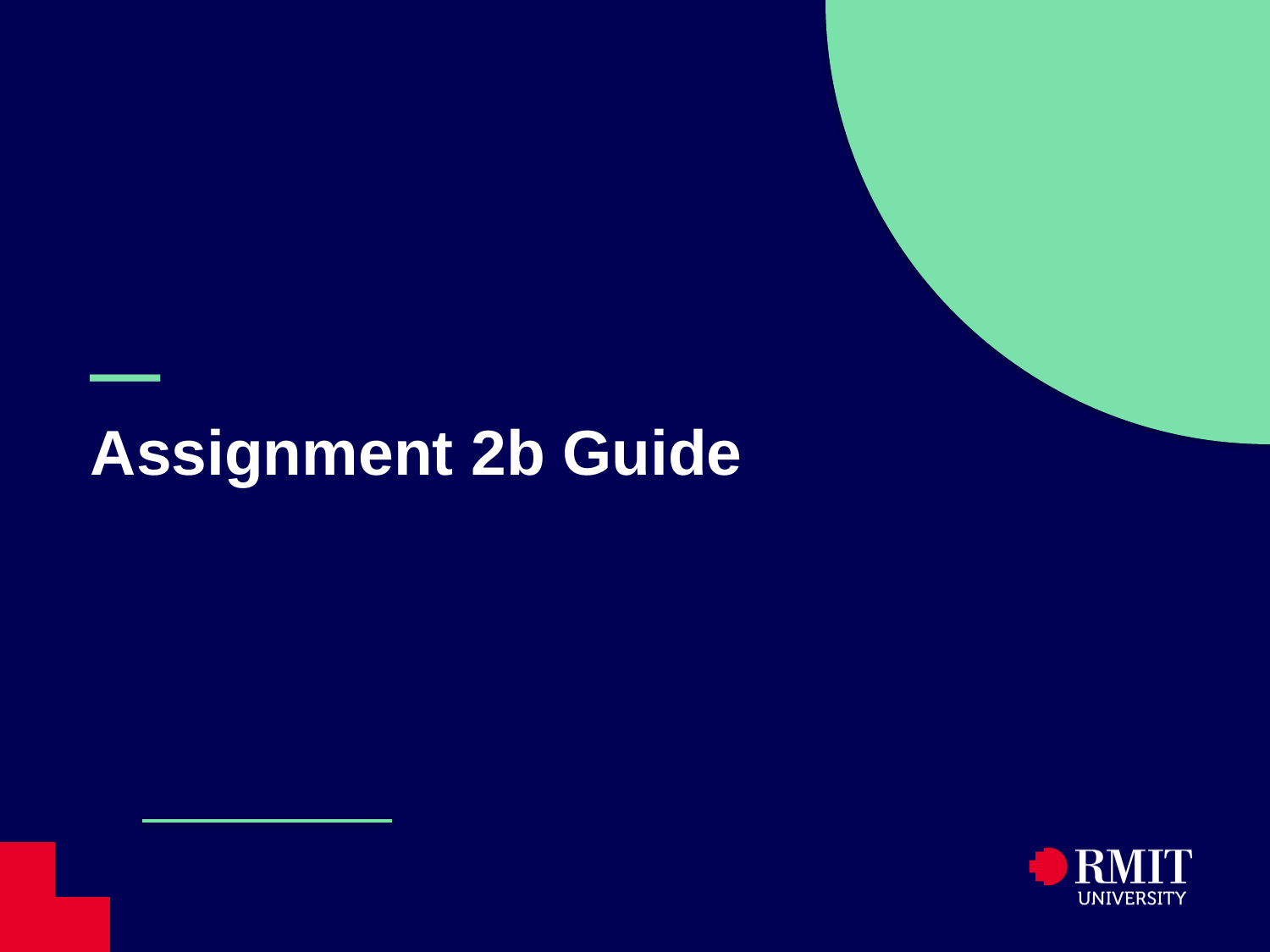

# — Assignment 2b Guide

This Photo by Unknown Author is licensed under CC BY-NC-ND